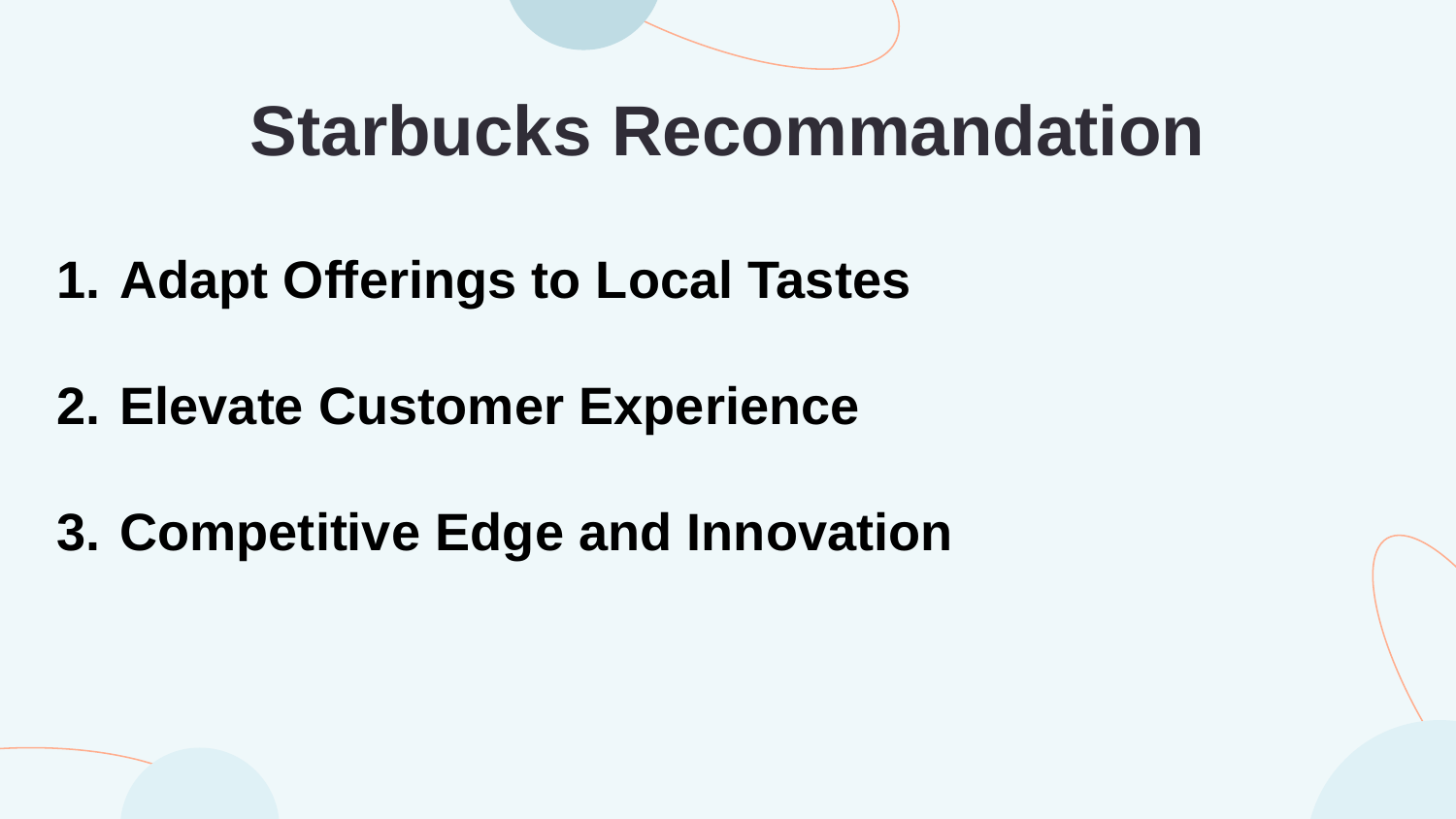

# Starbucks Recommandation

Adapt Offerings to Local Tastes

Elevate Customer Experience

Competitive Edge and Innovation